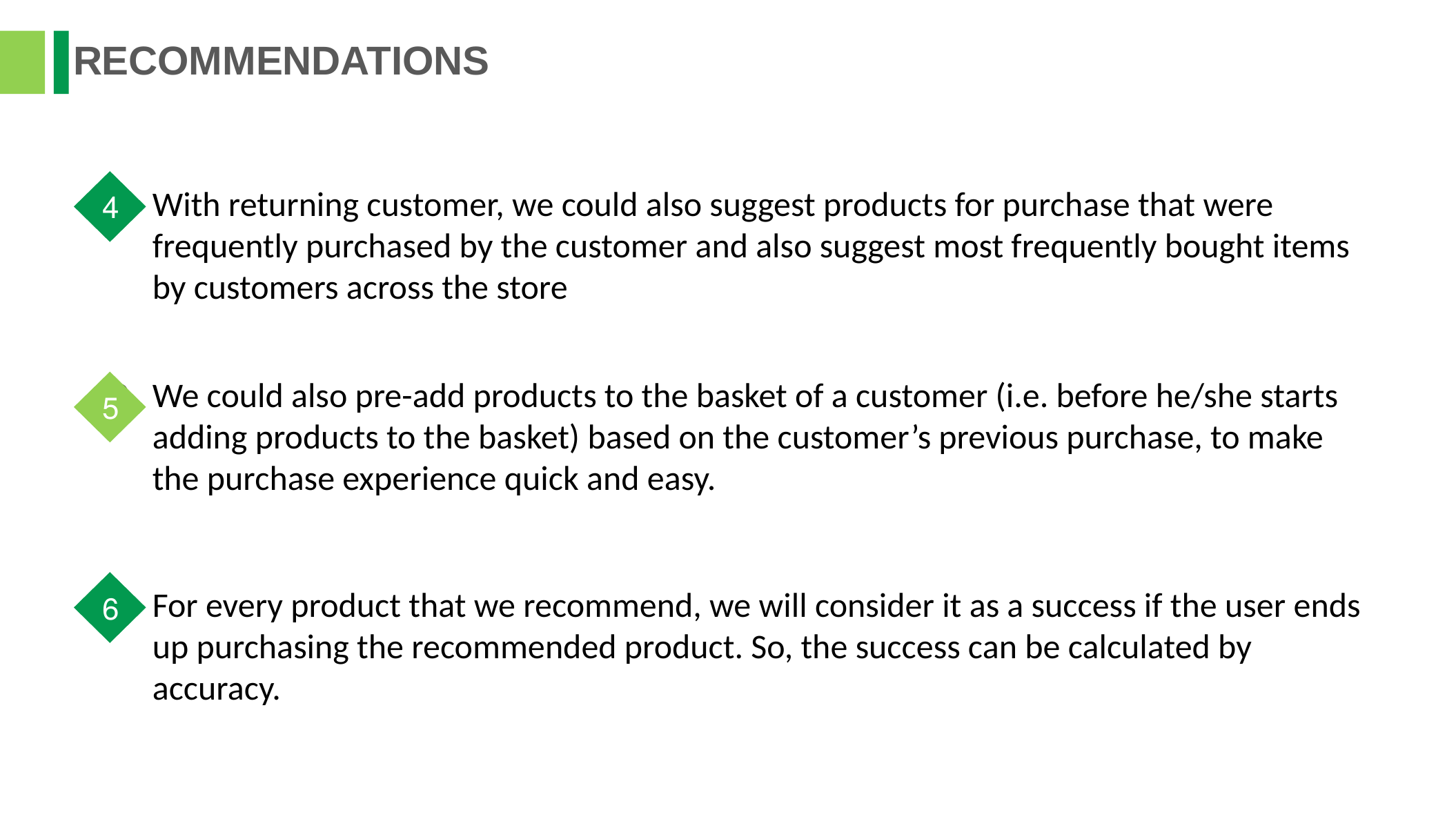

RECOMMENDATIONS
4
With returning customer, we could also suggest products for purchase that were frequently purchased by the customer and also suggest most frequently bought items by customers across the store

We could also pre-add products to the basket of a customer (i.e. before he/she starts adding products to the basket) based on the customer’s previous purchase, to make the purchase experience quick and easy.
5
6
For every product that we recommend, we will consider it as a success if the user ends up purchasing the recommended product. So, the success can be calculated by accuracy.